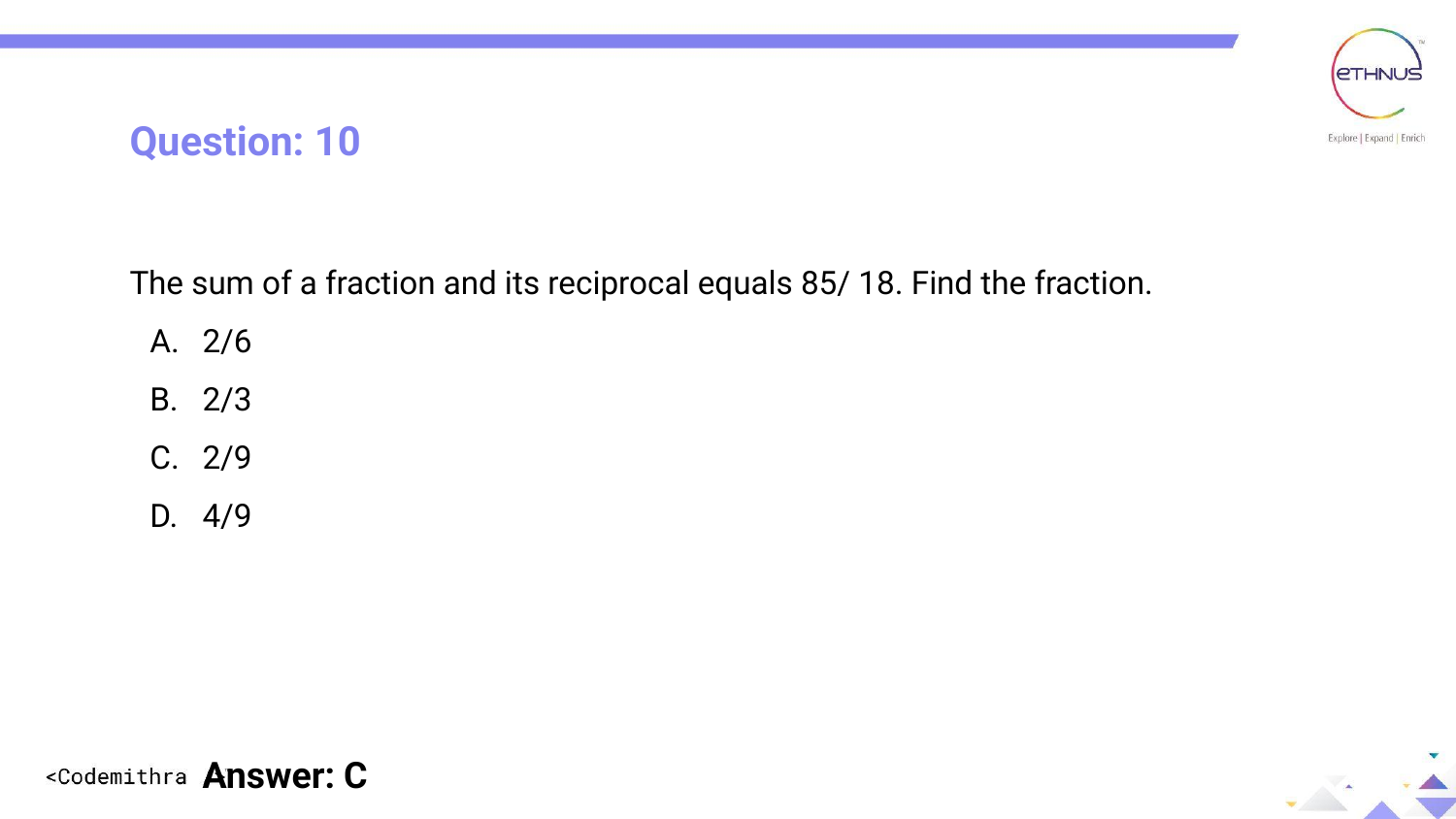

Question: 10
Question: 10
The sum of a fraction and its reciprocal equals 85/ 18. Find the fraction.
2/6
2/3
2/9
4/9

								    Answer: C